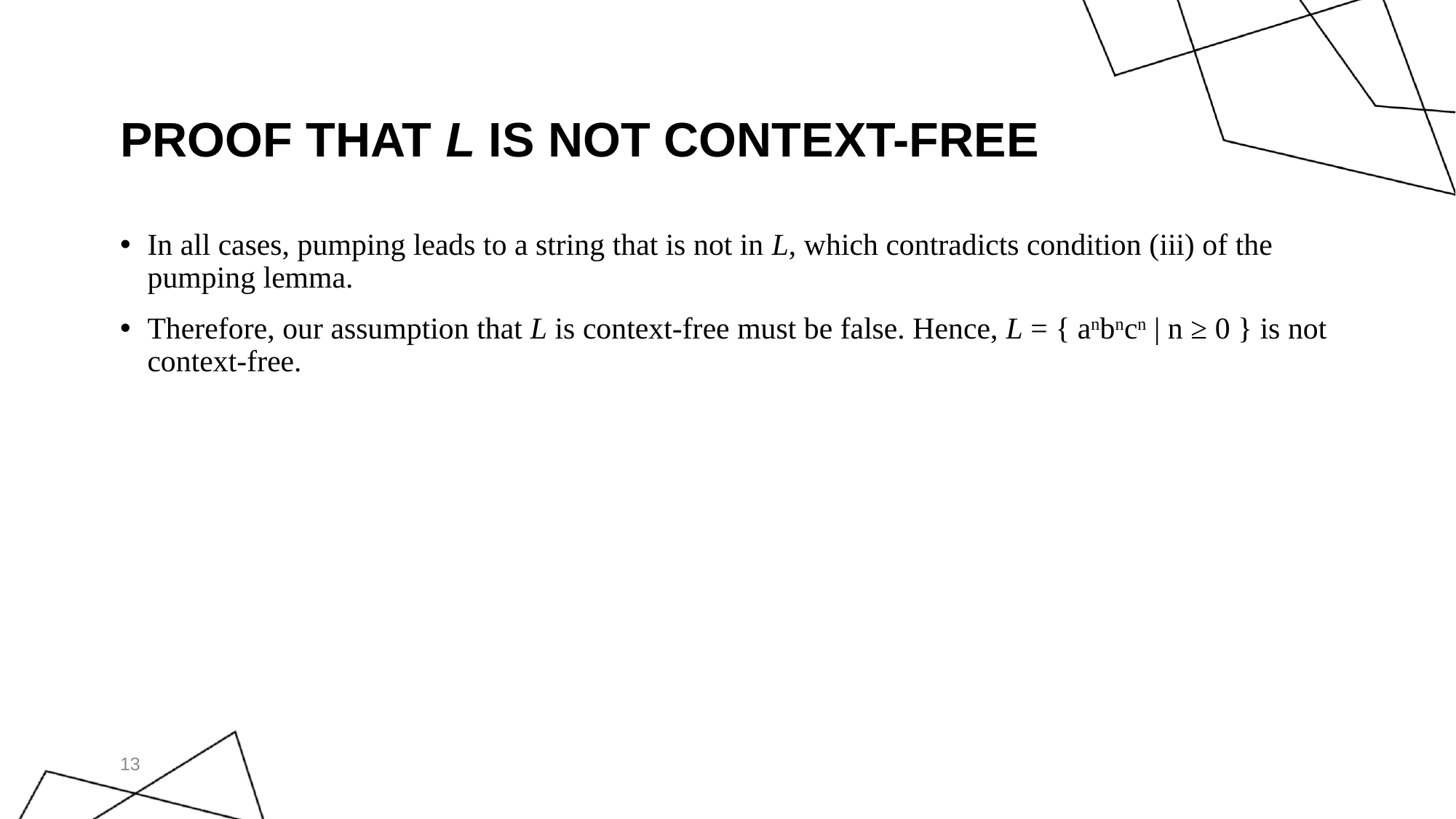

# Proof that L is not context-Free
In all cases, pumping leads to a string that is not in L, which contradicts condition (iii) of the pumping lemma.
Therefore, our assumption that L is context-free must be false. Hence, L = { anbncn | n ≥ 0 } is not context-free.
13